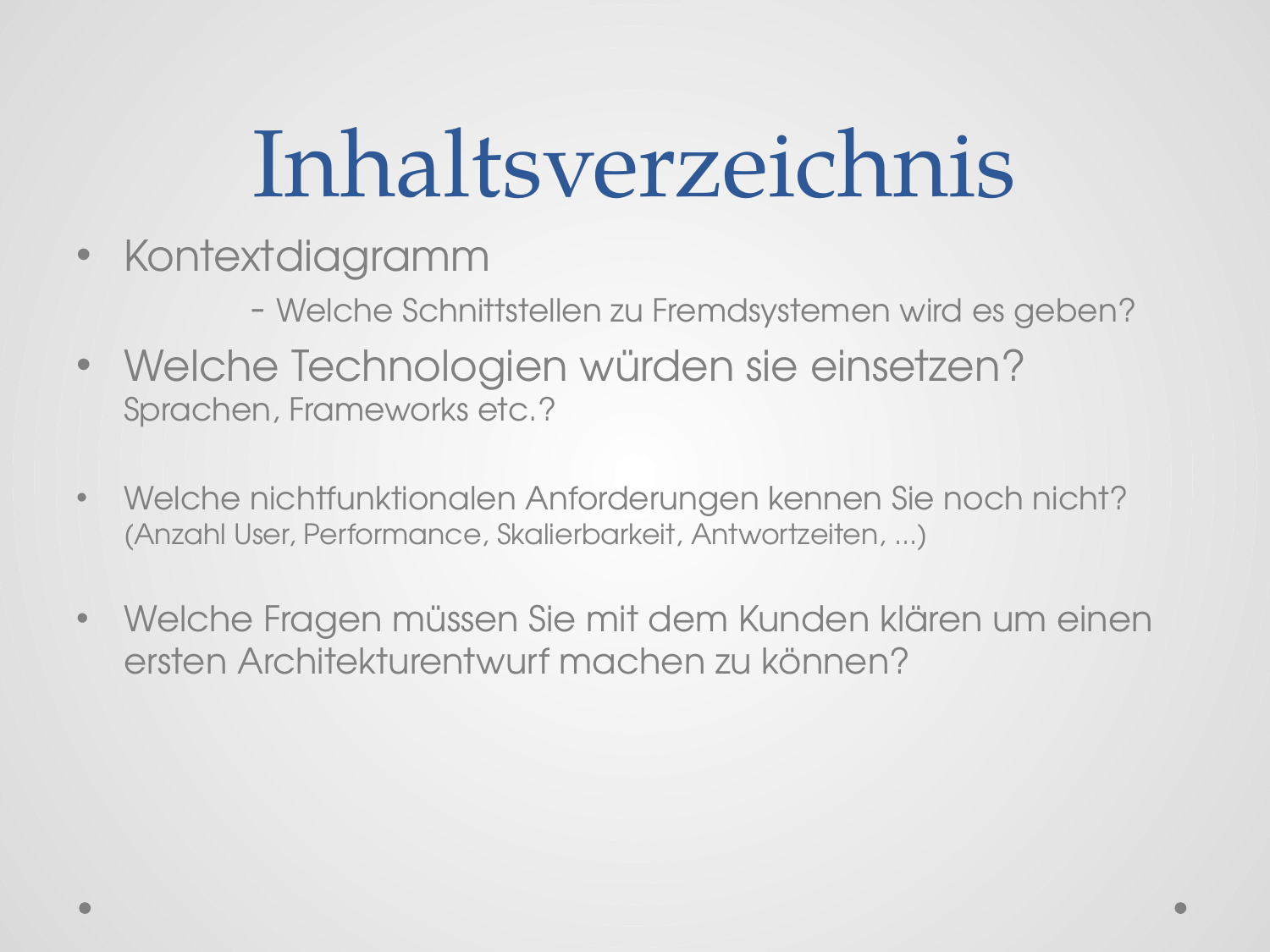

# Inhaltsverzeichnis
Kontextdiagramm
	- Welche Schnittstellen zu Fremdsystemen wird es geben?
Welche Technologien würden sie einsetzen? Sprachen, Frameworks etc.?

Welche nichtfunktionalen Anforderungen kennen Sie noch nicht? (Anzahl User, Performance, Skalierbarkeit, Antwortzeiten, ...)

Welche Fragen müssen Sie mit dem Kunden klären um einen ersten Architekturentwurf machen zu können?